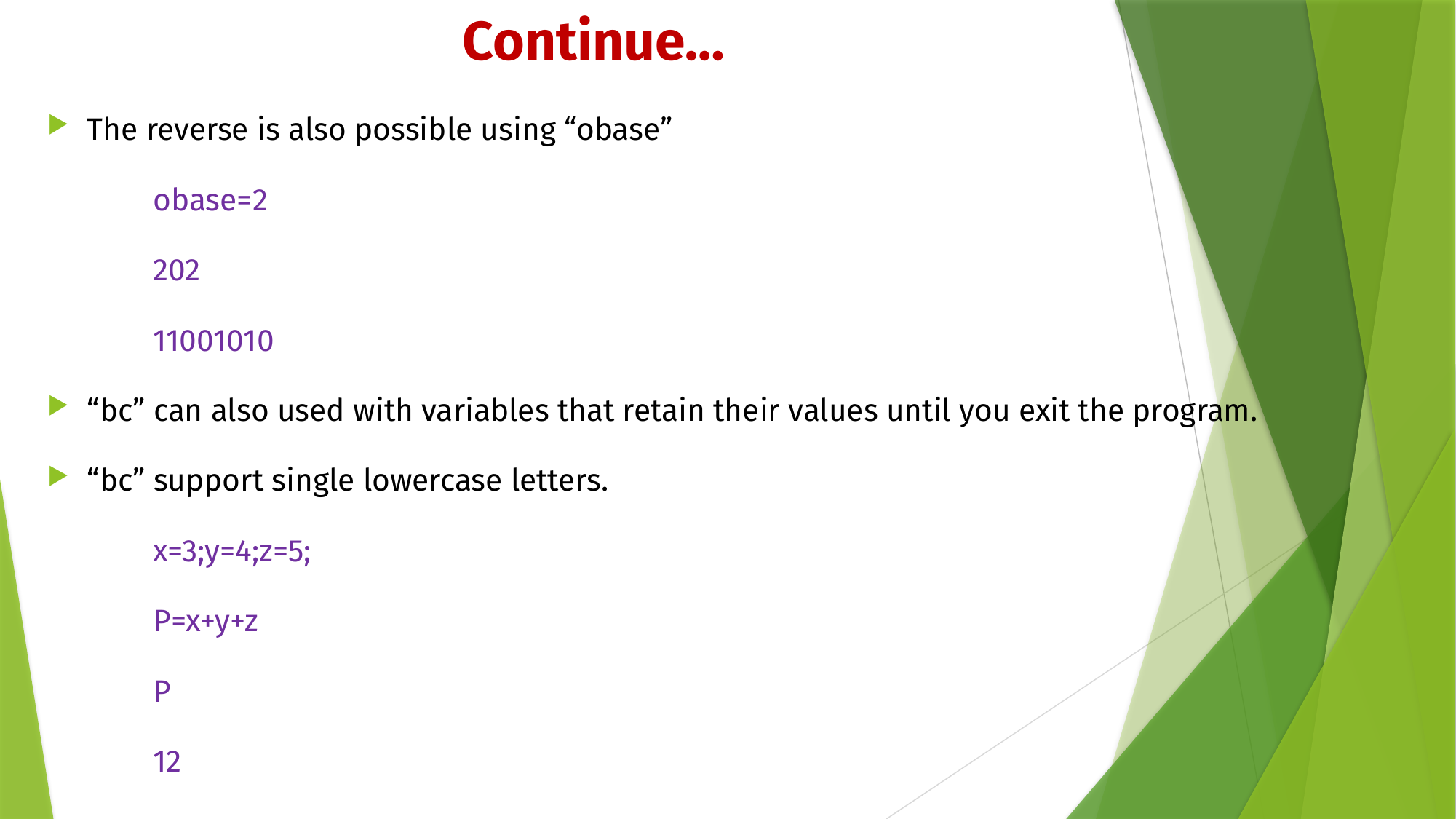

# Continue…
The reverse is also possible using “obase”
	obase=2
	202
	11001010
“bc” can also used with variables that retain their values until you exit the program.
“bc” support single lowercase letters.
	x=3;y=4;z=5;
	P=x+y+z
	P
	12